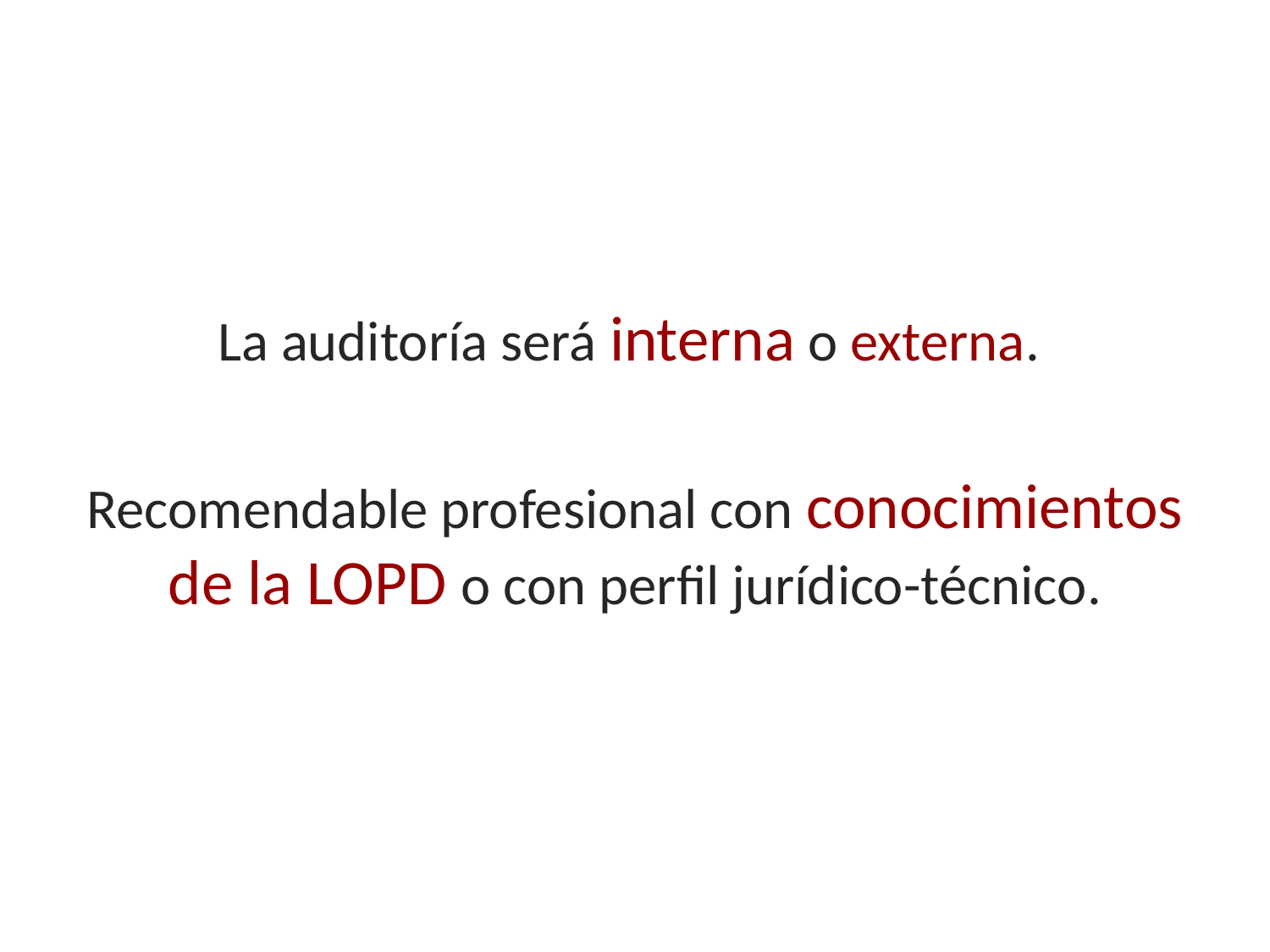

La auditoría será interna o externa.

Recomendable profesional con conocimientos de la LOPD o con perfil jurídico-técnico.